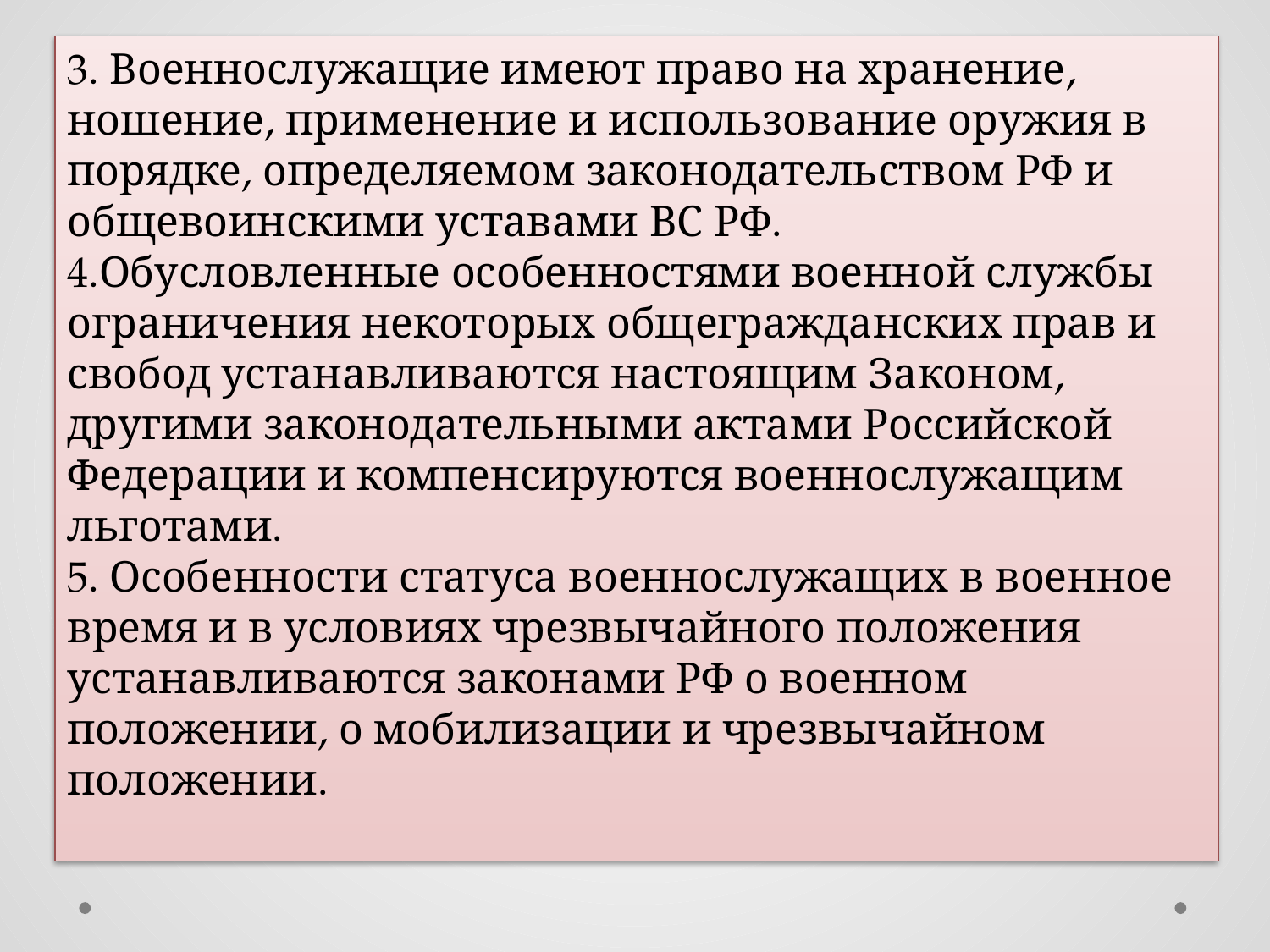

3. Военнослужащие имеют право на хранение, ношение, применение и использование оружия в порядке, определяемом законодательством РФ и общевоинскими уставами ВС РФ.
4.Обусловленные особенностями военной службы ограничения некоторых общегражданских прав и свобод устанавливаются настоящим Законом, другими законодательными актами Российской Федерации и компенсируются военнослужащим льготами.
5. Особенности статуса военнослужащих в военное время и в условиях чрезвычайного положения устанавливаются законами РФ о военном положении, о мобилизации и чрезвычайном положении.